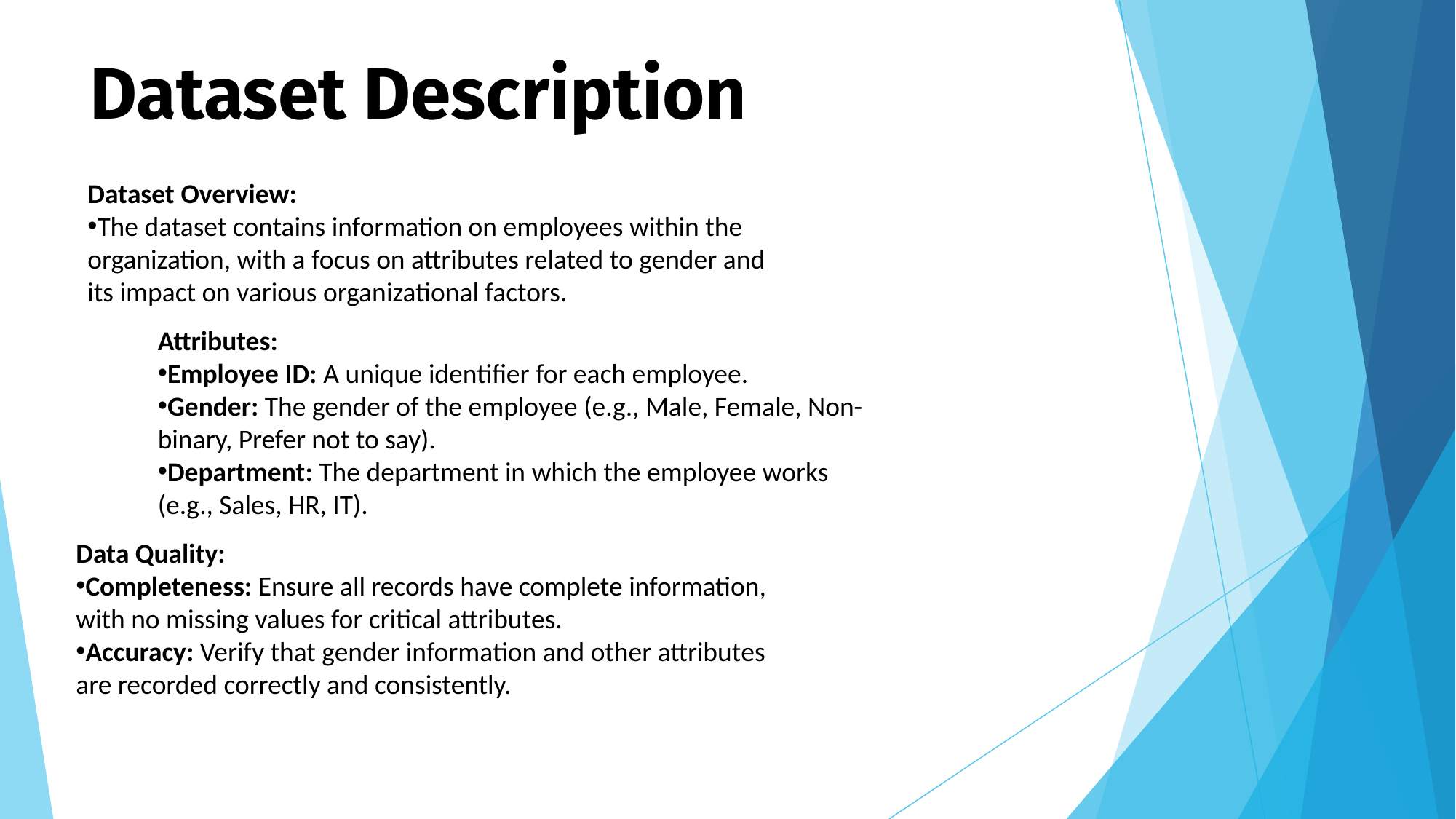

# Dataset Description
Dataset Overview:
The dataset contains information on employees within the organization, with a focus on attributes related to gender and its impact on various organizational factors.
Attributes:
Employee ID: A unique identifier for each employee.
Gender: The gender of the employee (e.g., Male, Female, Non-binary, Prefer not to say).
Department: The department in which the employee works (e.g., Sales, HR, IT).
Data Quality:
Completeness: Ensure all records have complete information, with no missing values for critical attributes.
Accuracy: Verify that gender information and other attributes are recorded correctly and consistently.